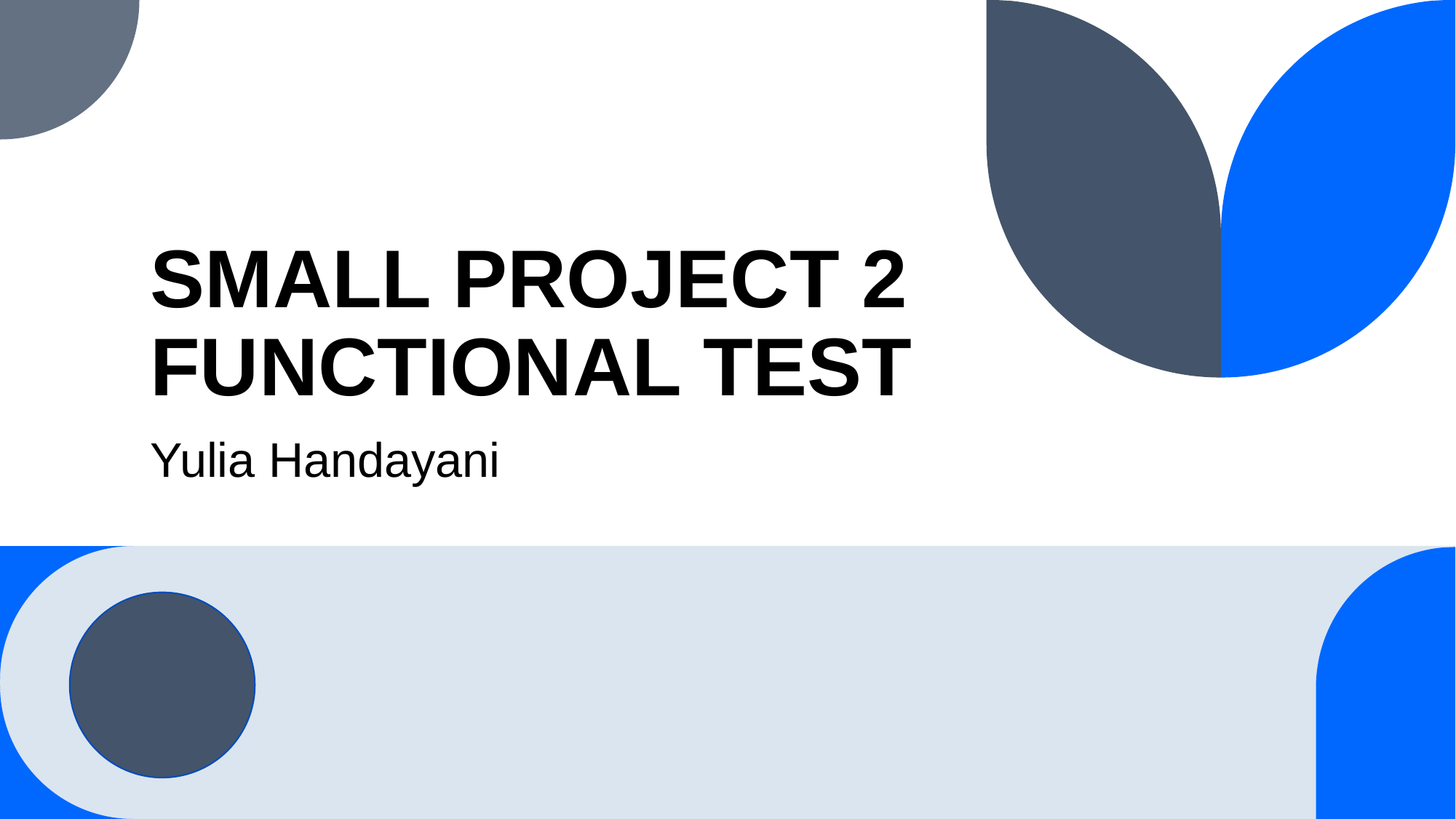

# SMALL PROJECT 2 FUNCTIONAL TEST
Yulia Handayani